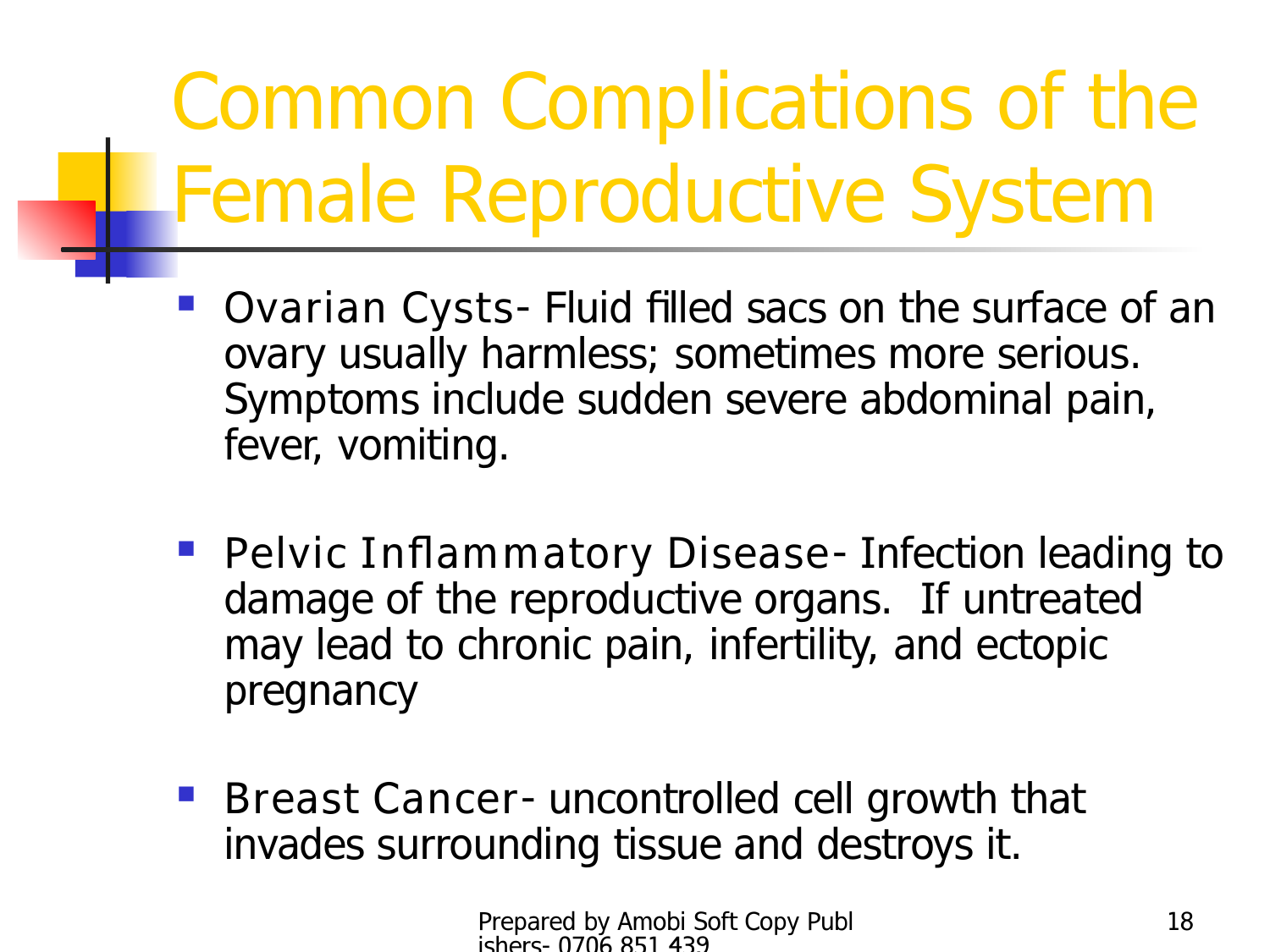

# Common Complications of the Female Reproductive System
Ovarian Cysts- Fluid filled sacs on the surface of an ovary usually harmless; sometimes more serious.   Symptoms include sudden severe abdominal pain, fever, vomiting.

Pelvic Inflammatory Disease- Infection leading to damage of the reproductive organs.  If untreated may lead to chronic pain, infertility, and ectopic pregnancy

Breast Cancer- uncontrolled cell growth that invades surrounding tissue and destroys it.
Prepared by Amobi Soft Copy Publishers- 0706 851 439
18